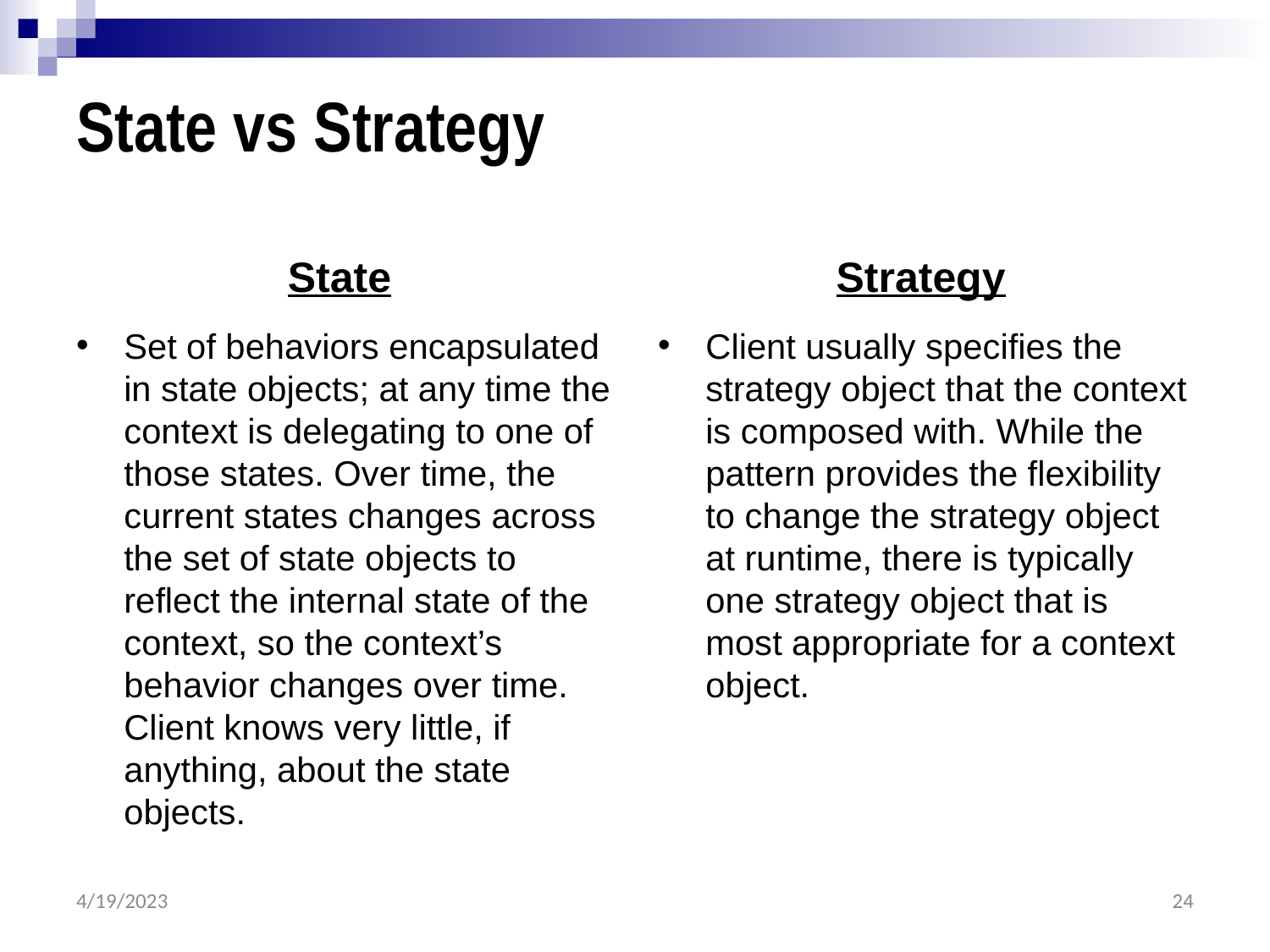

# State vs Strategy
State
Strategy
Set of behaviors encapsulated in state objects; at any time the context is delegating to one of those states. Over time, the current states changes across the set of state objects to reflect the internal state of the context, so the context’s behavior changes over time. Client knows very little, if anything, about the state objects.
Client usually specifies the strategy object that the context is composed with. While the pattern provides the flexibility to change the strategy object at runtime, there is typically one strategy object that is most appropriate for a context object.
4/19/2023
24